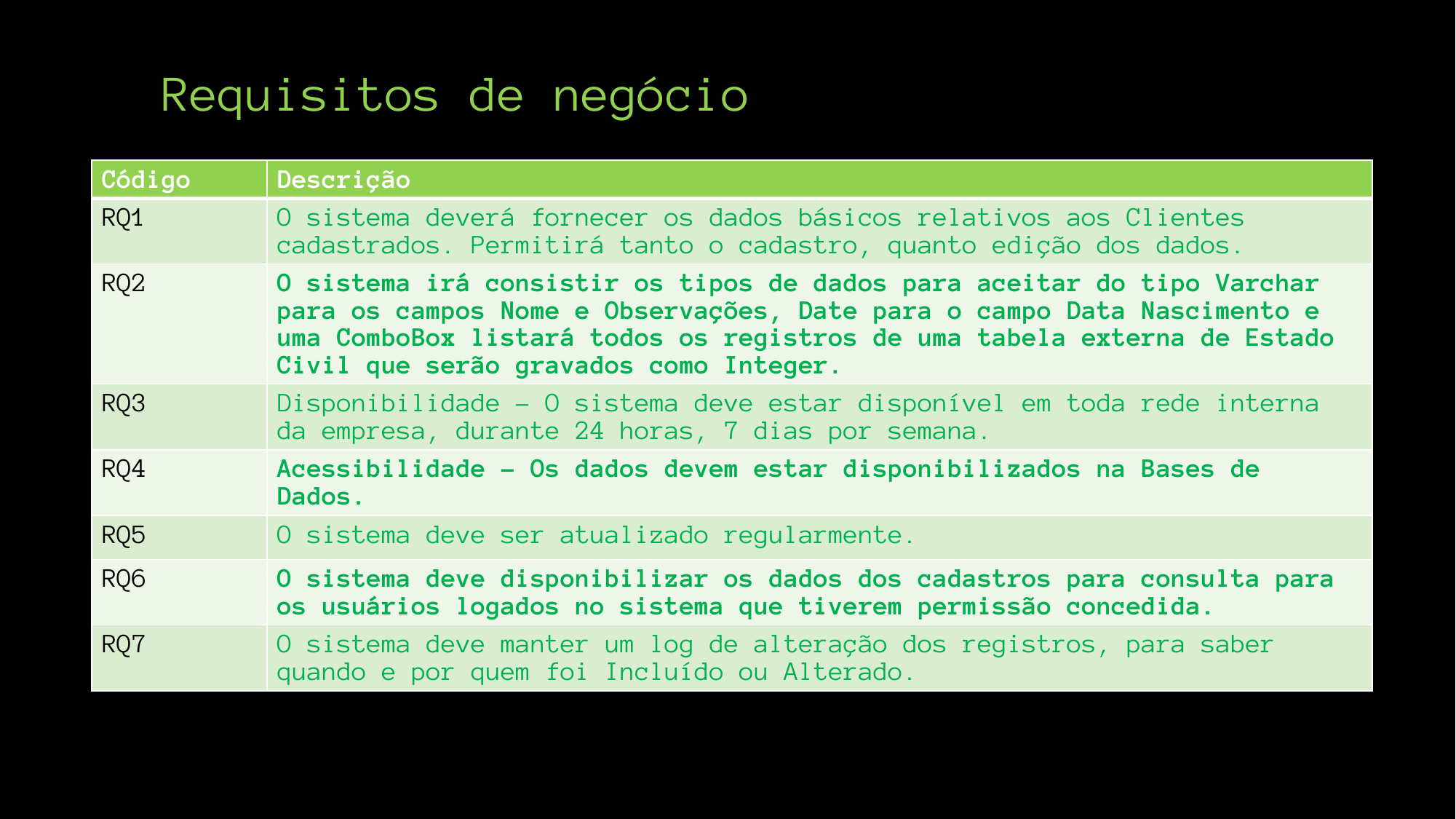

# Requisitos de negócio
| Código | Descrição |
| --- | --- |
| RQ1 | O sistema deverá fornecer os dados básicos relativos aos Clientes cadastrados. Permitirá tanto o cadastro, quanto edição dos dados. |
| RQ2 | O sistema irá consistir os tipos de dados para aceitar do tipo Varchar para os campos Nome e Observações, Date para o campo Data Nascimento e uma ComboBox listará todos os registros de uma tabela externa de Estado Civil que serão gravados como Integer. |
| RQ3 | Disponibilidade - O sistema deve estar disponível em toda rede interna da empresa, durante 24 horas, 7 dias por semana. |
| RQ4 | Acessibilidade - Os dados devem estar disponibilizados na Bases de Dados. |
| RQ5 | O sistema deve ser atualizado regularmente. |
| RQ6 | O sistema deve disponibilizar os dados dos cadastros para consulta para os usuários logados no sistema que tiverem permissão concedida. |
| RQ7 | O sistema deve manter um log de alteração dos registros, para saber quando e por quem foi Incluído ou Alterado. |